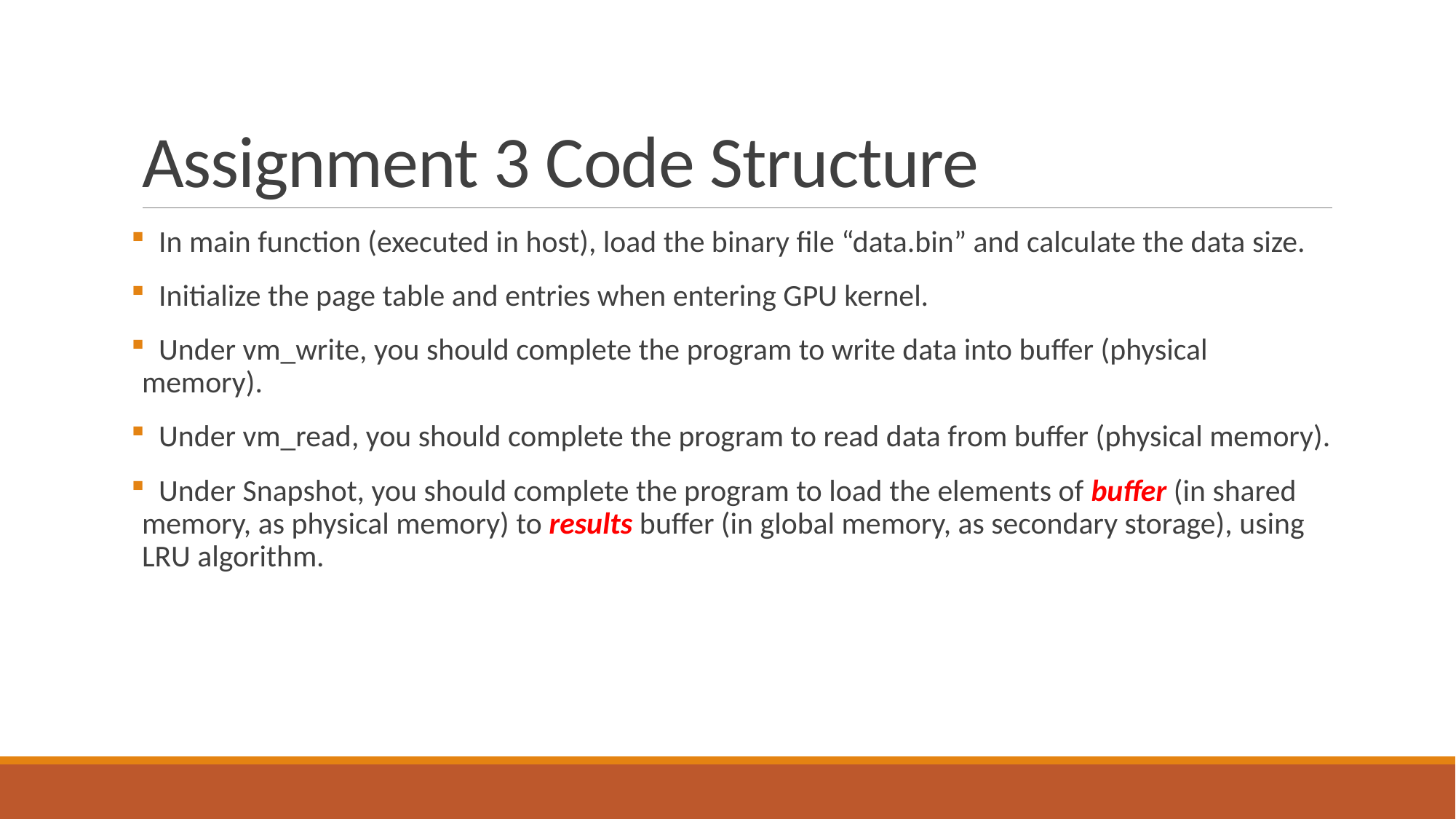

# Assignment 3 Code Structure
  In main function (executed in host), load the binary file “data.bin” and calculate the data size.
  Initialize the page table and entries when entering GPU kernel.
  Under vm_write, you should complete the program to write data into buffer (physical memory).
  Under vm_read, you should complete the program to read data from buffer (physical memory).
  Under Snapshot, you should complete the program to load the elements of buffer (in shared memory, as physical memory) to results buffer (in global memory, as secondary storage), using LRU algorithm.

4